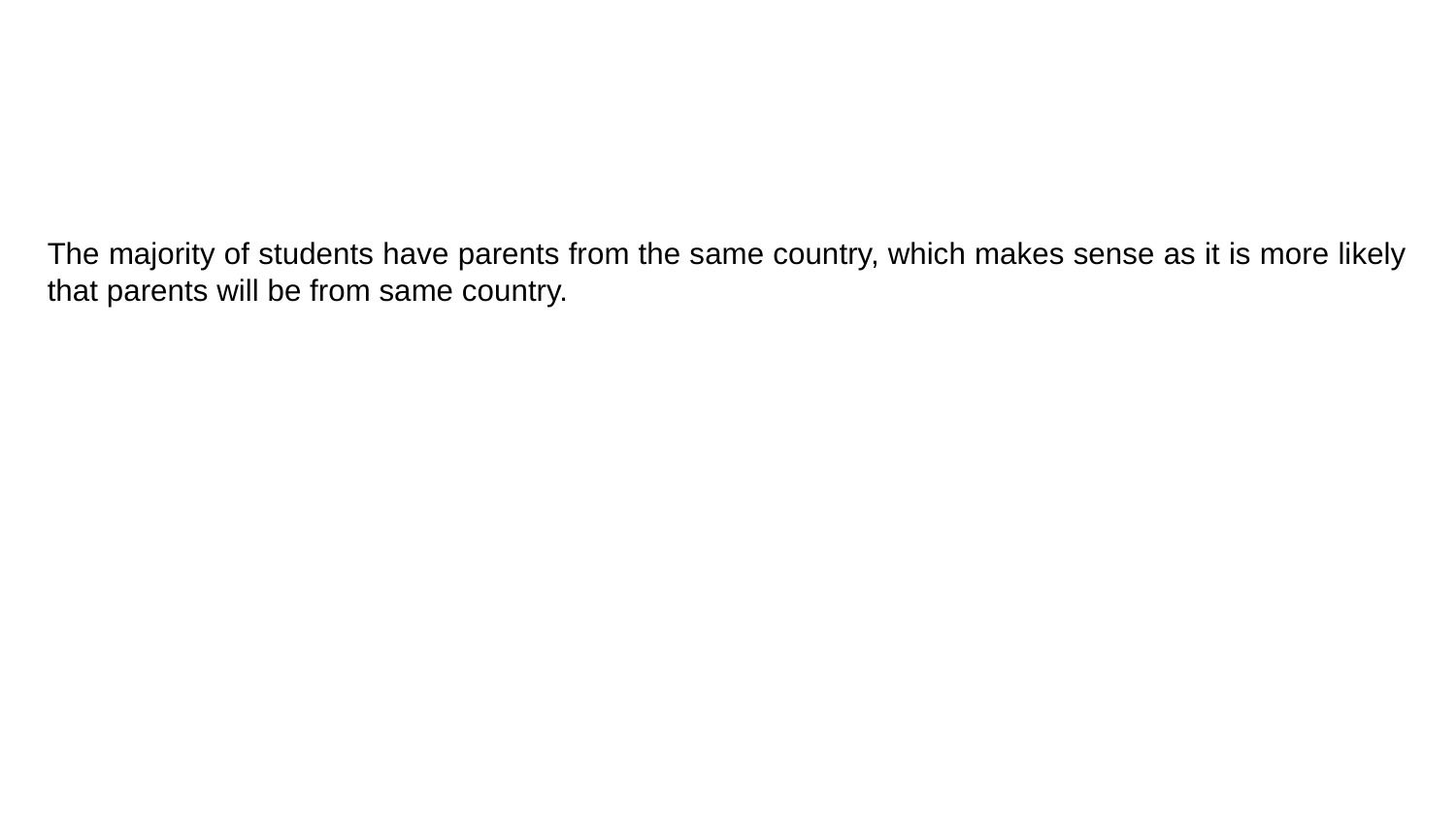

The majority of students have parents from the same country, which makes sense as it is more likely that parents will be from same country.